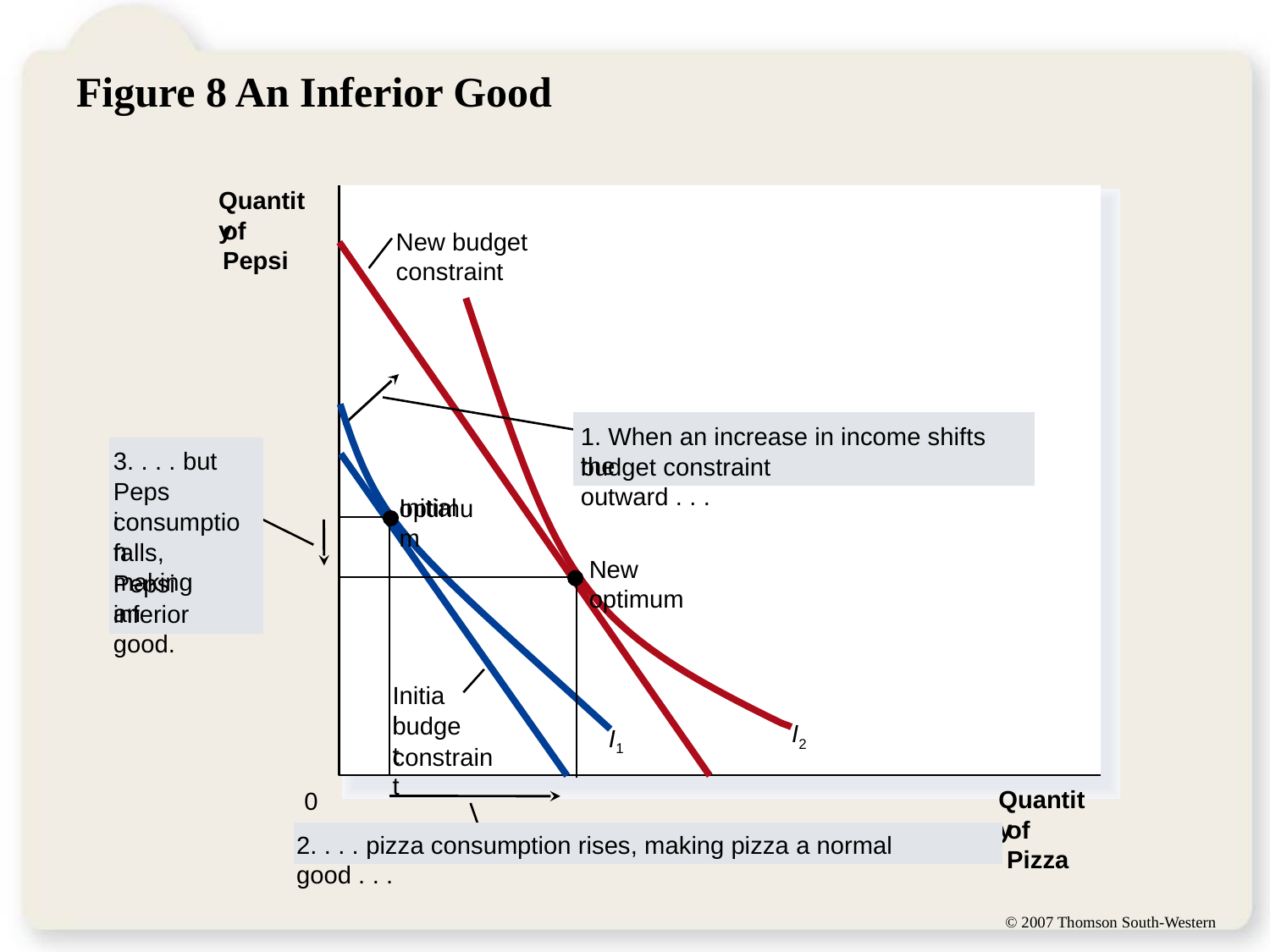

# Figure 8 An Inferior Good
Quantity

of Pepsi
New budget constraint

I2

1. When an increase in income shifts the
budget constraint outward . . .

I1

3. . . . but
Pepsi
consumption
falls, making
Pepsi an
inferior good.
  Initial
optimum

New optimum

Initial
budget
constraint
Quantity
0

2. . . . pizza consumption rises, making pizza a normal good . . .
of Pizza